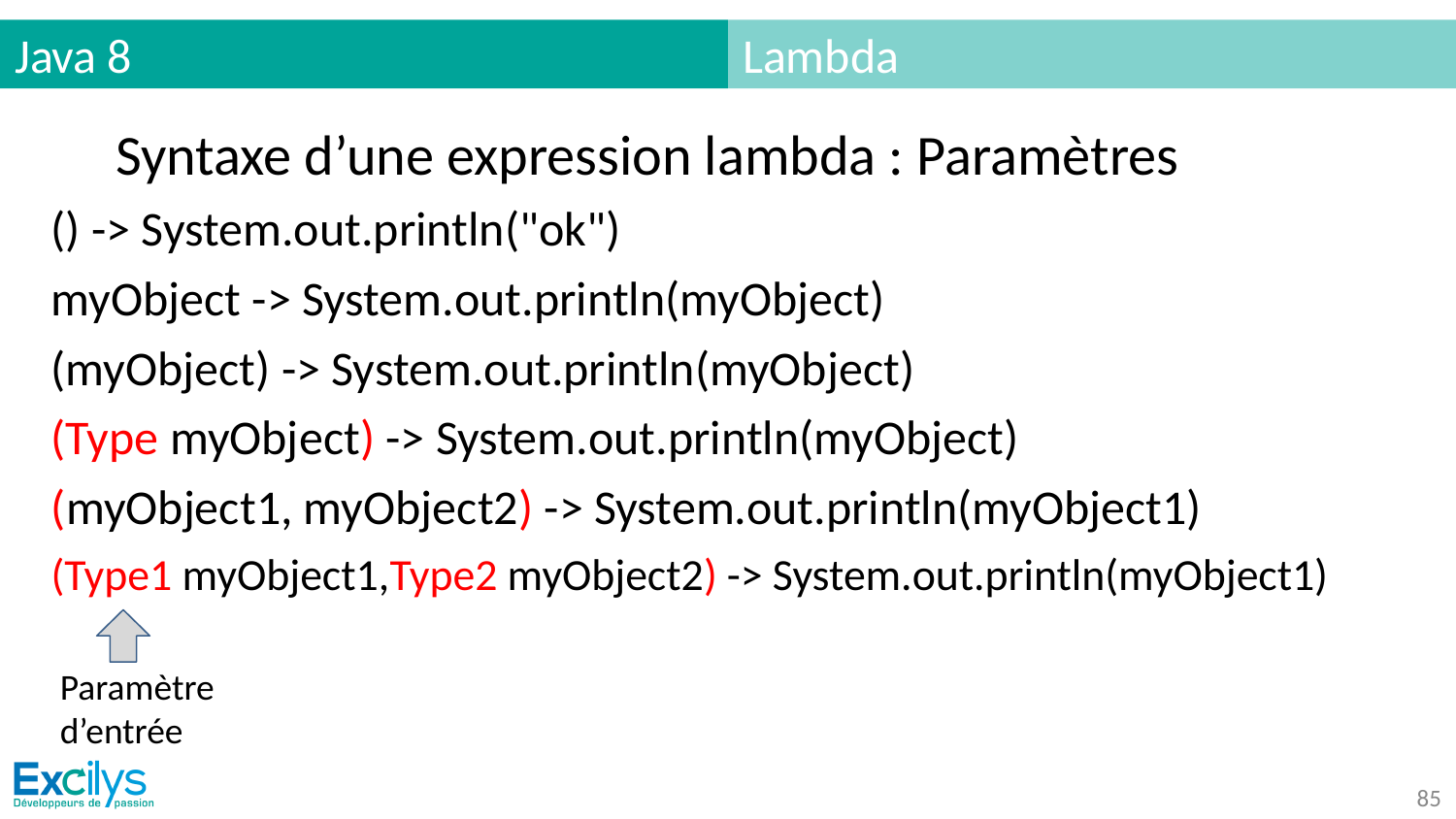

# Java 8
Lambda
Syntaxe d’une expression lambda : Paramètres
() -> System.out.println("ok")
myObject -> System.out.println(myObject)
(myObject) -> System.out.println(myObject)
(Type myObject) -> System.out.println(myObject)
(myObject1, myObject2) -> System.out.println(myObject1)
(Type1 myObject1,Type2 myObject2) -> System.out.println(myObject1)

Paramètre
d’entrée
85